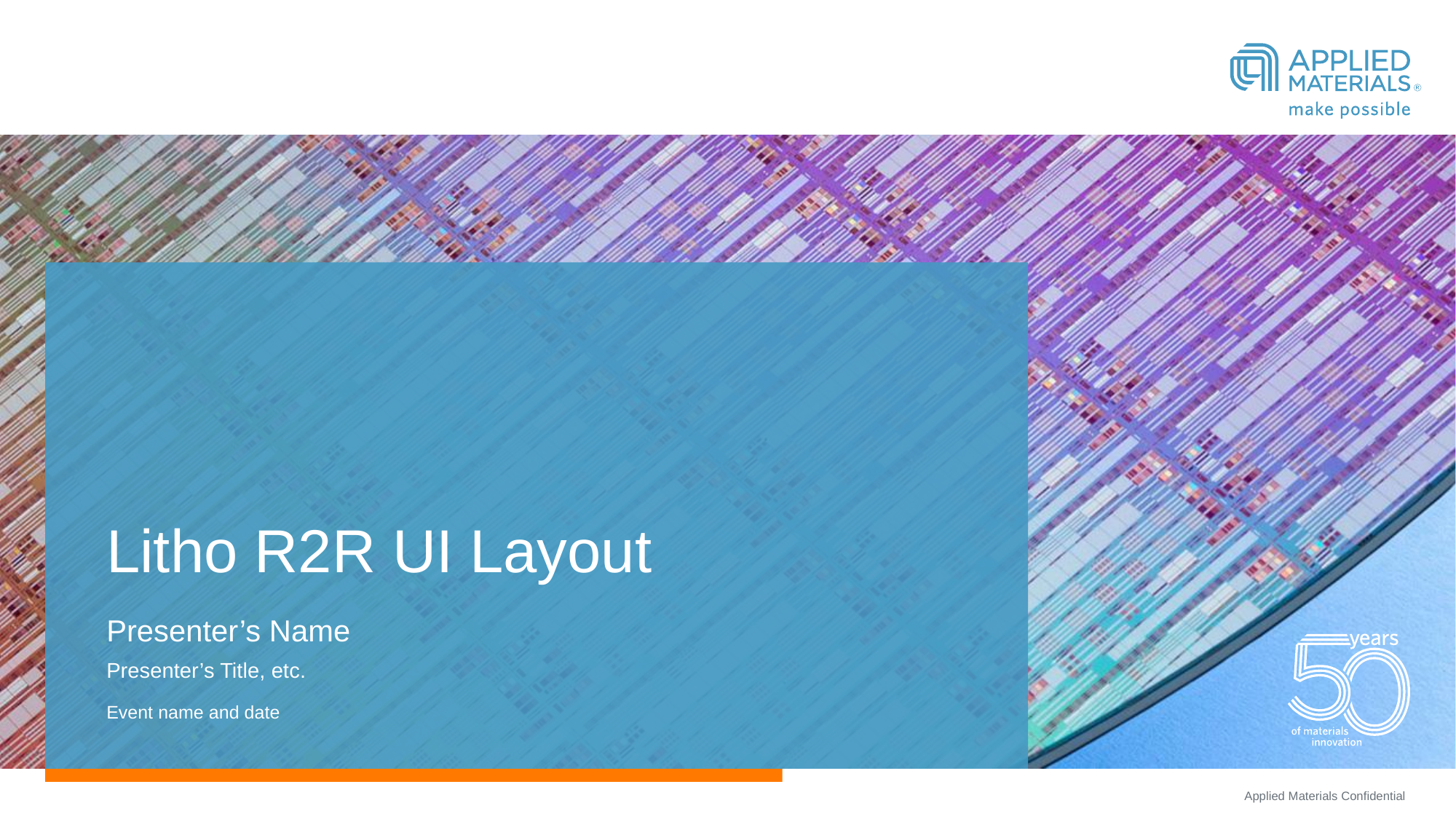

# Litho R2R UI Layout
Presenter’s Name
Presenter’s Title, etc.
Event name and date